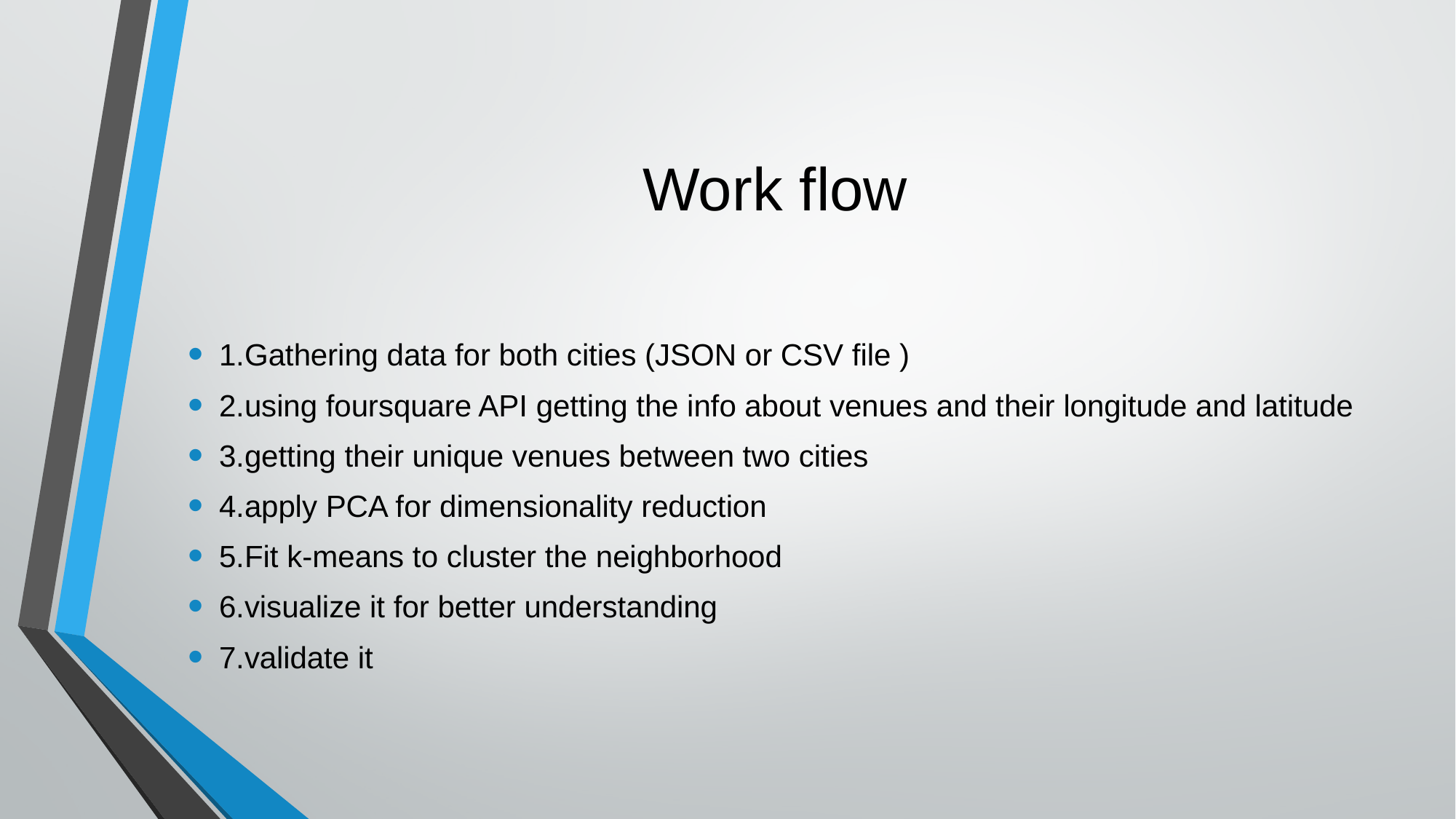

# Work flow
1.Gathering data for both cities (JSON or CSV file )
2.using foursquare API getting the info about venues and their longitude and latitude
3.getting their unique venues between two cities
4.apply PCA for dimensionality reduction
5.Fit k-means to cluster the neighborhood
6.visualize it for better understanding
7.validate it